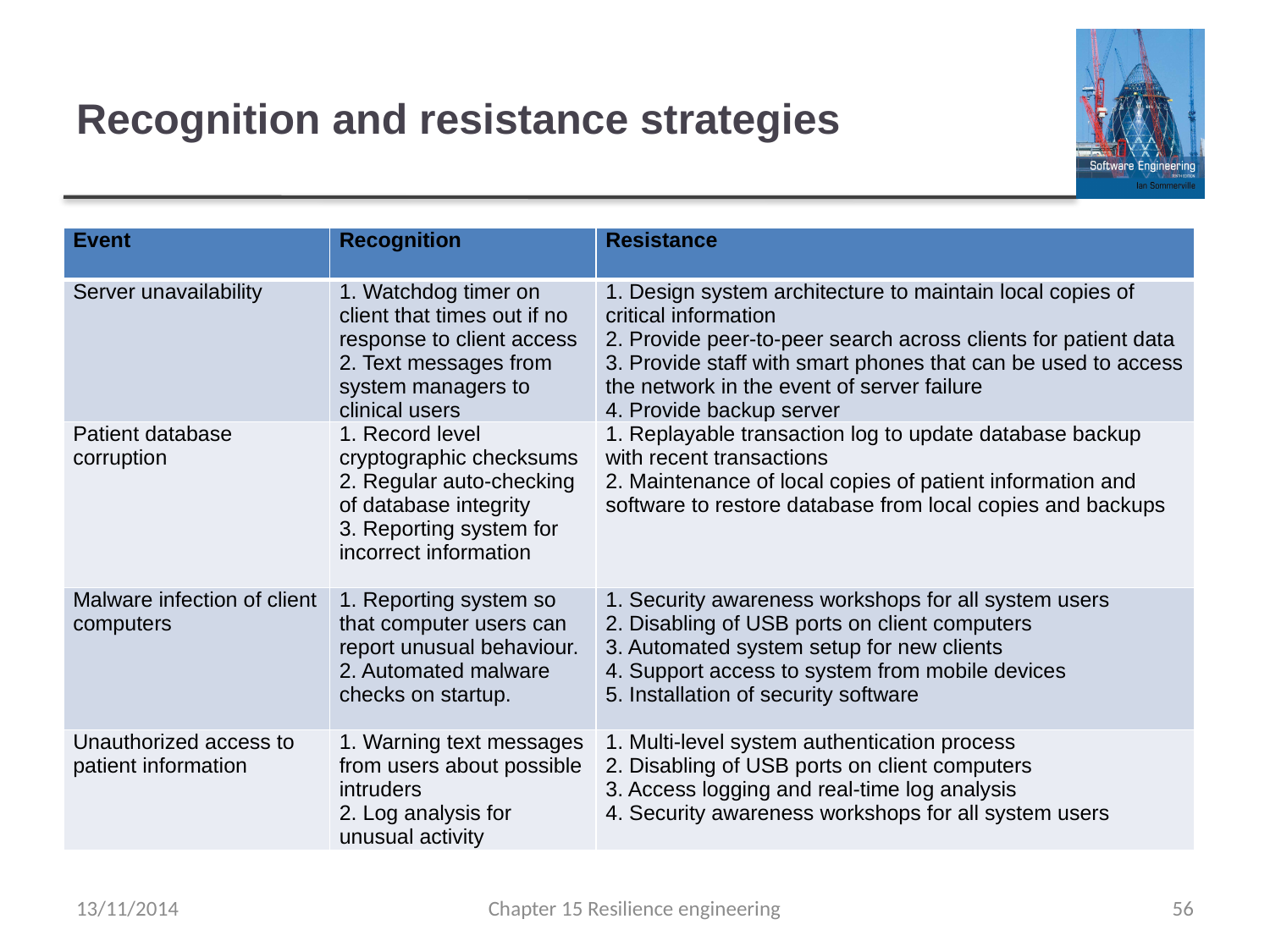

# Recognition and resistance strategies
| Event | Recognition | Resistance |
| --- | --- | --- |
| Server unavailability | 1. Watchdog timer on client that times out if no response to client access 2. Text messages from system managers to clinical users | 1. Design system architecture to maintain local copies of critical information 2. Provide peer-to-peer search across clients for patient data 3. Provide staff with smart phones that can be used to access the network in the event of server failure 4. Provide backup server |
| Patient database corruption | 1. Record level cryptographic checksums 2. Regular auto-checking of database integrity 3. Reporting system for incorrect information | 1. Replayable transaction log to update database backup with recent transactions 2. Maintenance of local copies of patient information and software to restore database from local copies and backups |
| Malware infection of client computers | 1. Reporting system so that computer users can report unusual behaviour. 2. Automated malware checks on startup. | 1. Security awareness workshops for all system users 2. Disabling of USB ports on client computers 3. Automated system setup for new clients 4. Support access to system from mobile devices 5. Installation of security software |
| Unauthorized access to patient information | 1. Warning text messages from users about possible intruders 2. Log analysis for unusual activity | 1. Multi-level system authentication process 2. Disabling of USB ports on client computers 3. Access logging and real-time log analysis 4. Security awareness workshops for all system users |
13/11/2014
Chapter 15 Resilience engineering
56